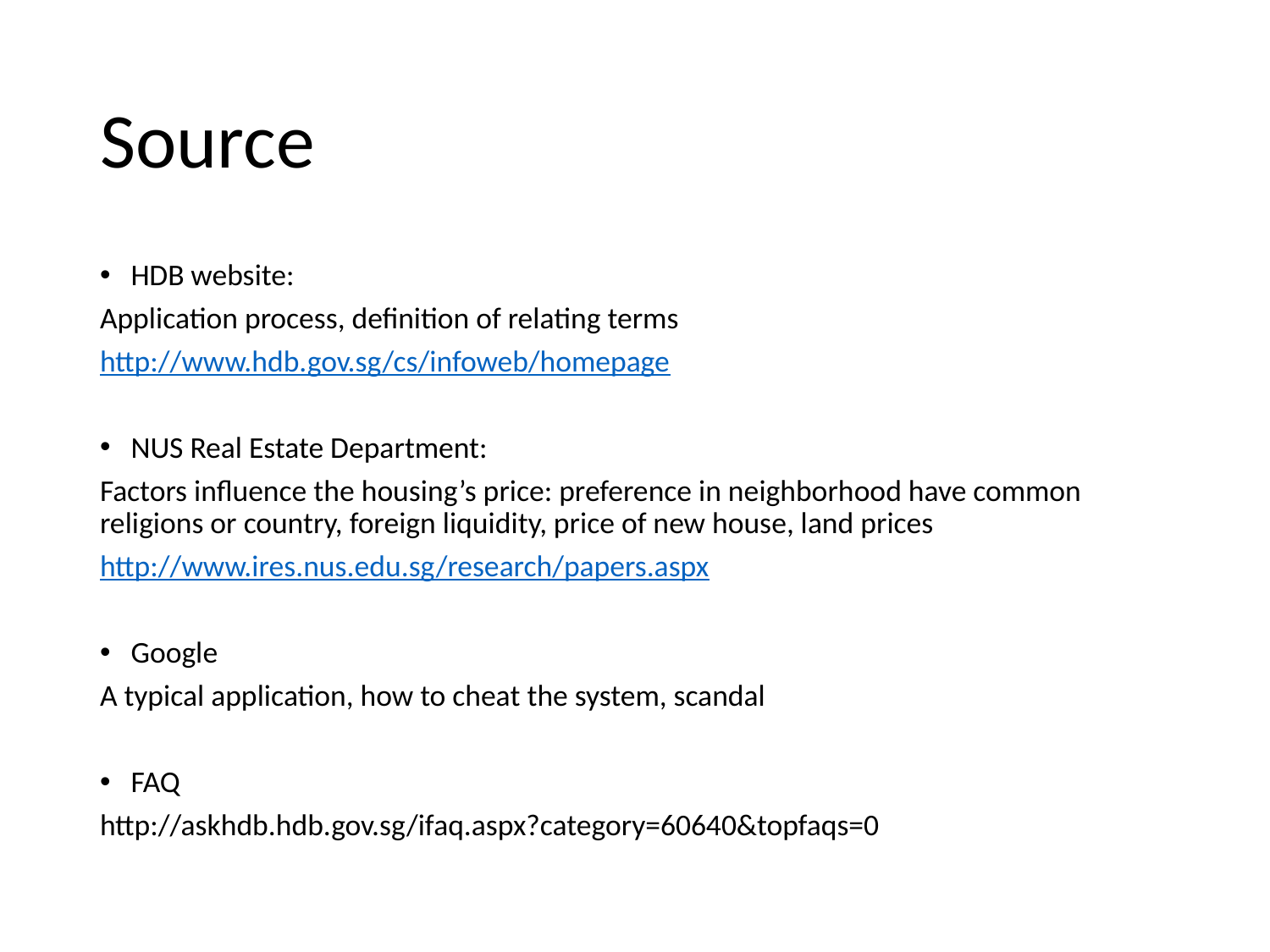

# Source
HDB website:
Application process, definition of relating terms
http://www.hdb.gov.sg/cs/infoweb/homepage

NUS Real Estate Department:
Factors influence the housing’s price: preference in neighborhood have common religions or country, foreign liquidity, price of new house, land prices
http://www.ires.nus.edu.sg/research/papers.aspx

Google
A typical application, how to cheat the system, scandal

FAQ
http://askhdb.hdb.gov.sg/ifaq.aspx?category=60640&topfaqs=0